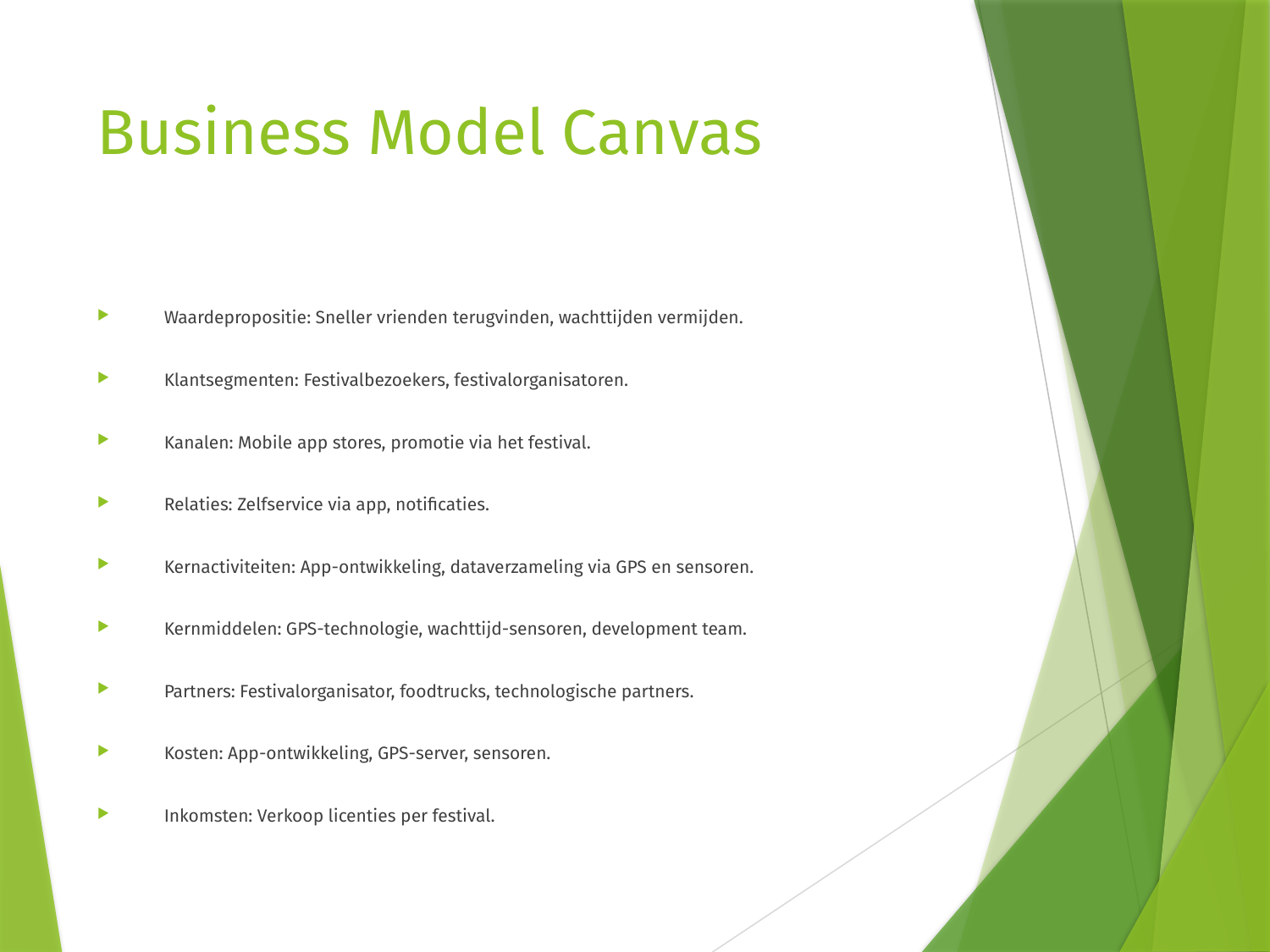

# Business Model Canvas
Waardepropositie: Sneller vrienden terugvinden, wachttijden vermijden.

Klantsegmenten: Festivalbezoekers, festivalorganisatoren.

Kanalen: Mobile app stores, promotie via het festival.

Relaties: Zelfservice via app, notificaties.

Kernactiviteiten: App-ontwikkeling, dataverzameling via GPS en sensoren.

Kernmiddelen: GPS-technologie, wachttijd-sensoren, development team.

Partners: Festivalorganisator, foodtrucks, technologische partners.

Kosten: App-ontwikkeling, GPS-server, sensoren.

Inkomsten: Verkoop licenties per festival.